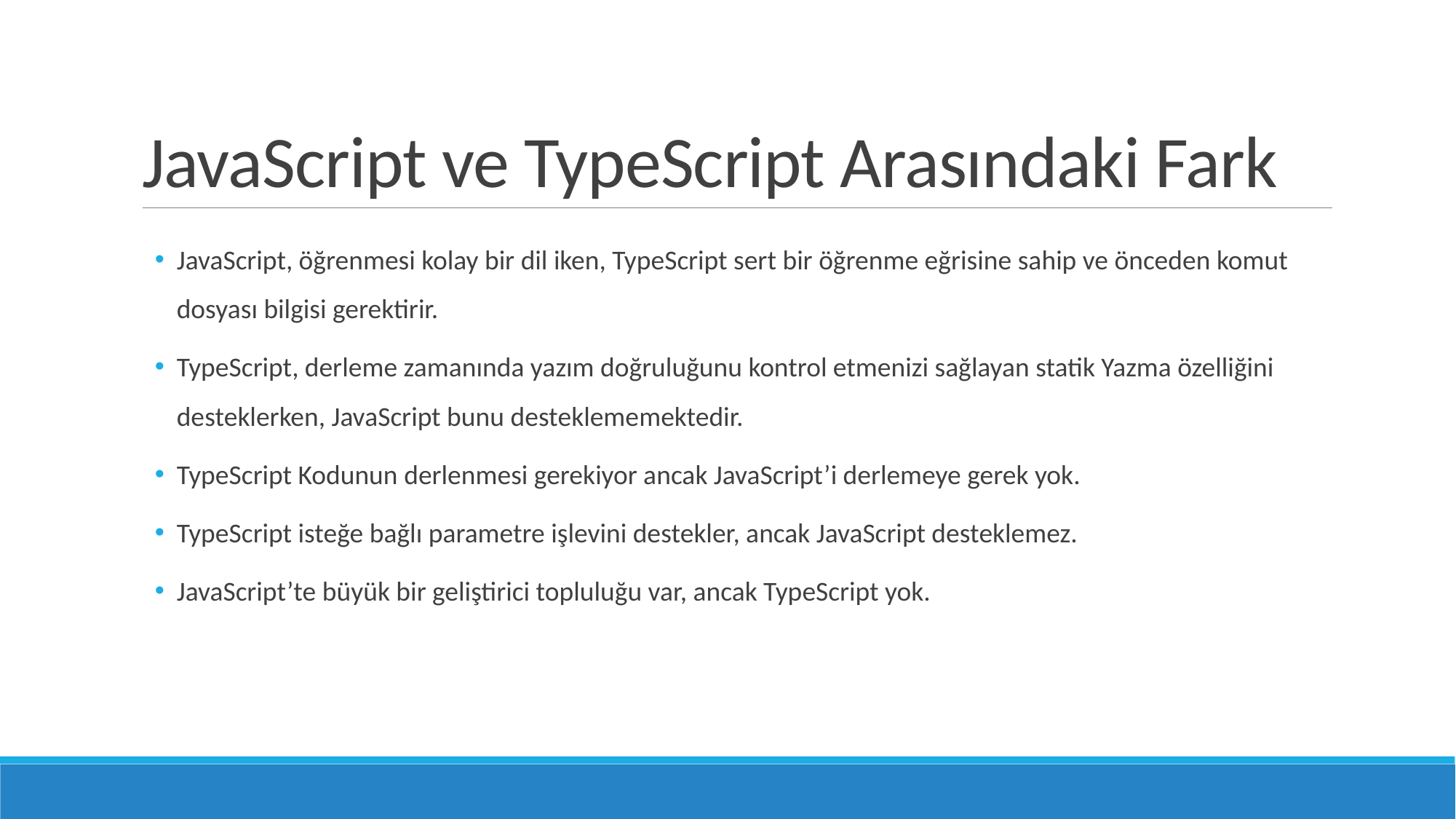

# JavaScript ve TypeScript Arasındaki Fark
JavaScript, öğrenmesi kolay bir dil iken, TypeScript sert bir öğrenme eğrisine sahip ve önceden komut dosyası bilgisi gerektirir.
TypeScript, derleme zamanında yazım doğruluğunu kontrol etmenizi sağlayan statik Yazma özelliğini desteklerken, JavaScript bunu desteklememektedir.
TypeScript Kodunun derlenmesi gerekiyor ancak JavaScript’i derlemeye gerek yok.
TypeScript isteğe bağlı parametre işlevini destekler, ancak JavaScript desteklemez.
JavaScript’te büyük bir geliştirici topluluğu var, ancak TypeScript yok.